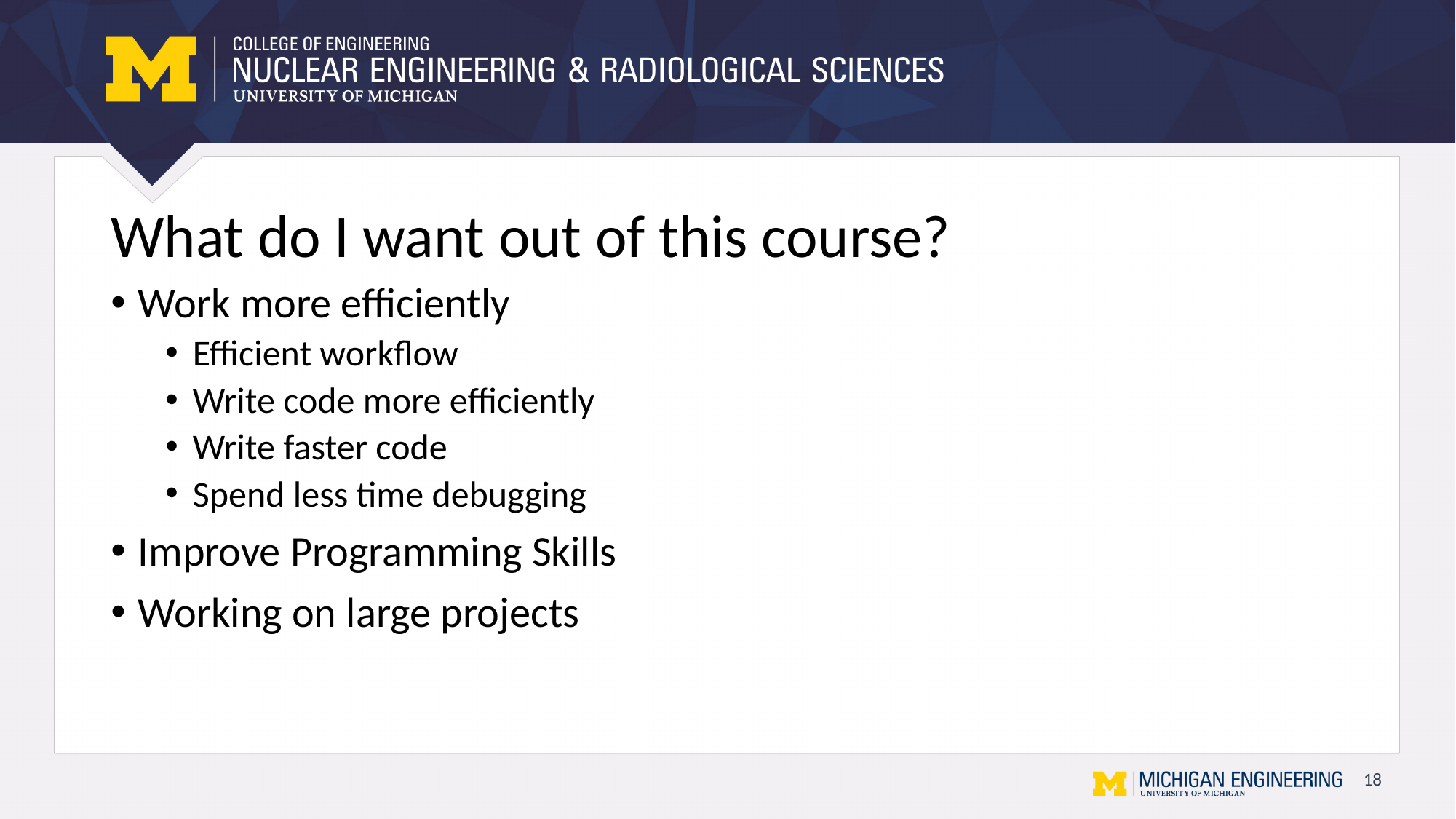

# What do I want out of this course?
Work more efficiently
Efficient workflow
Write code more efficiently
Write faster code
Spend less time debugging
Improve Programming Skills
Working on large projects